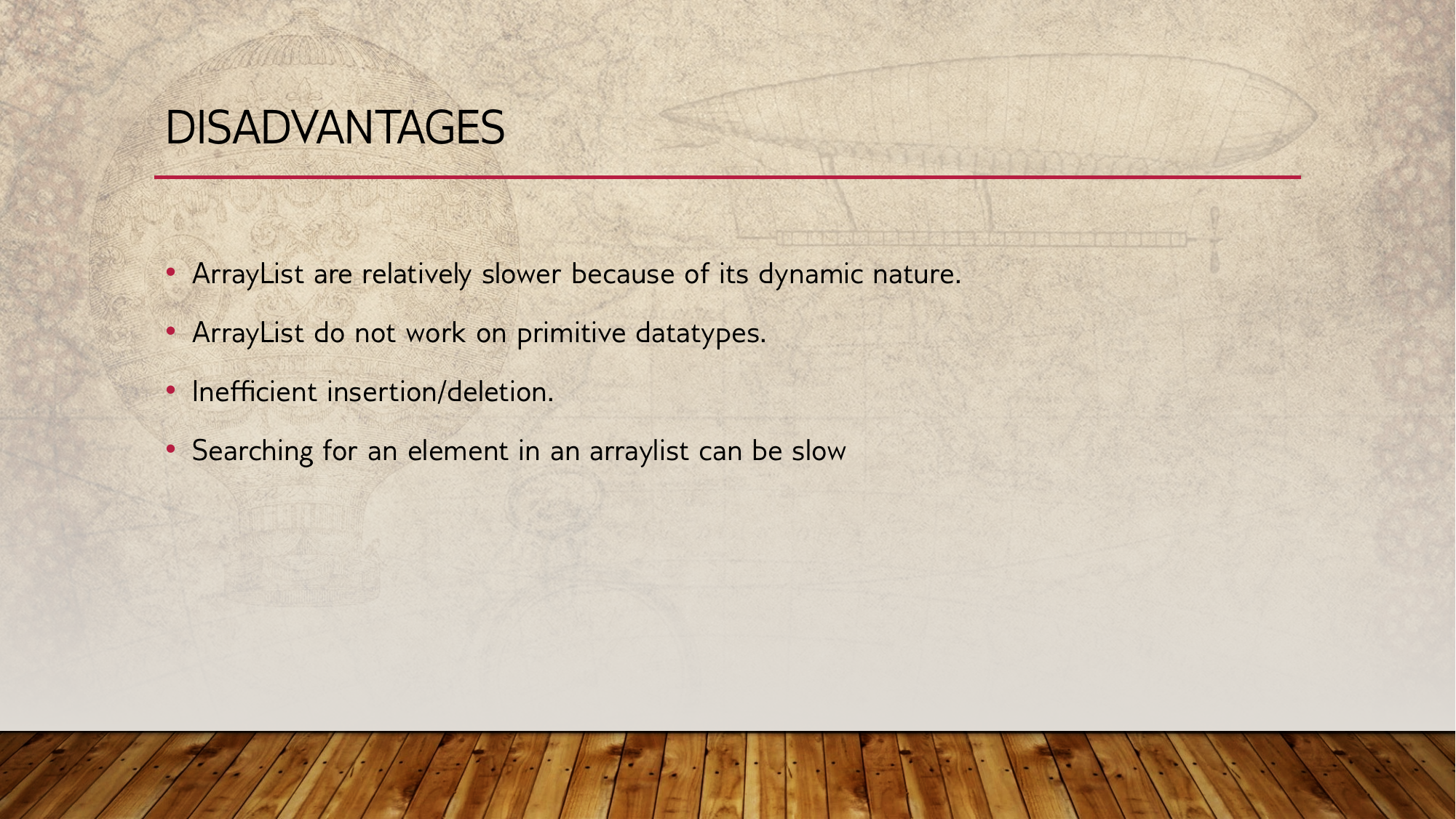

# Disadvantages
ArrayList are relatively slower because of its dynamic nature.
ArrayList do not work on primitive datatypes.
Inefficient insertion/deletion.
Searching for an element in an arraylist can be slow